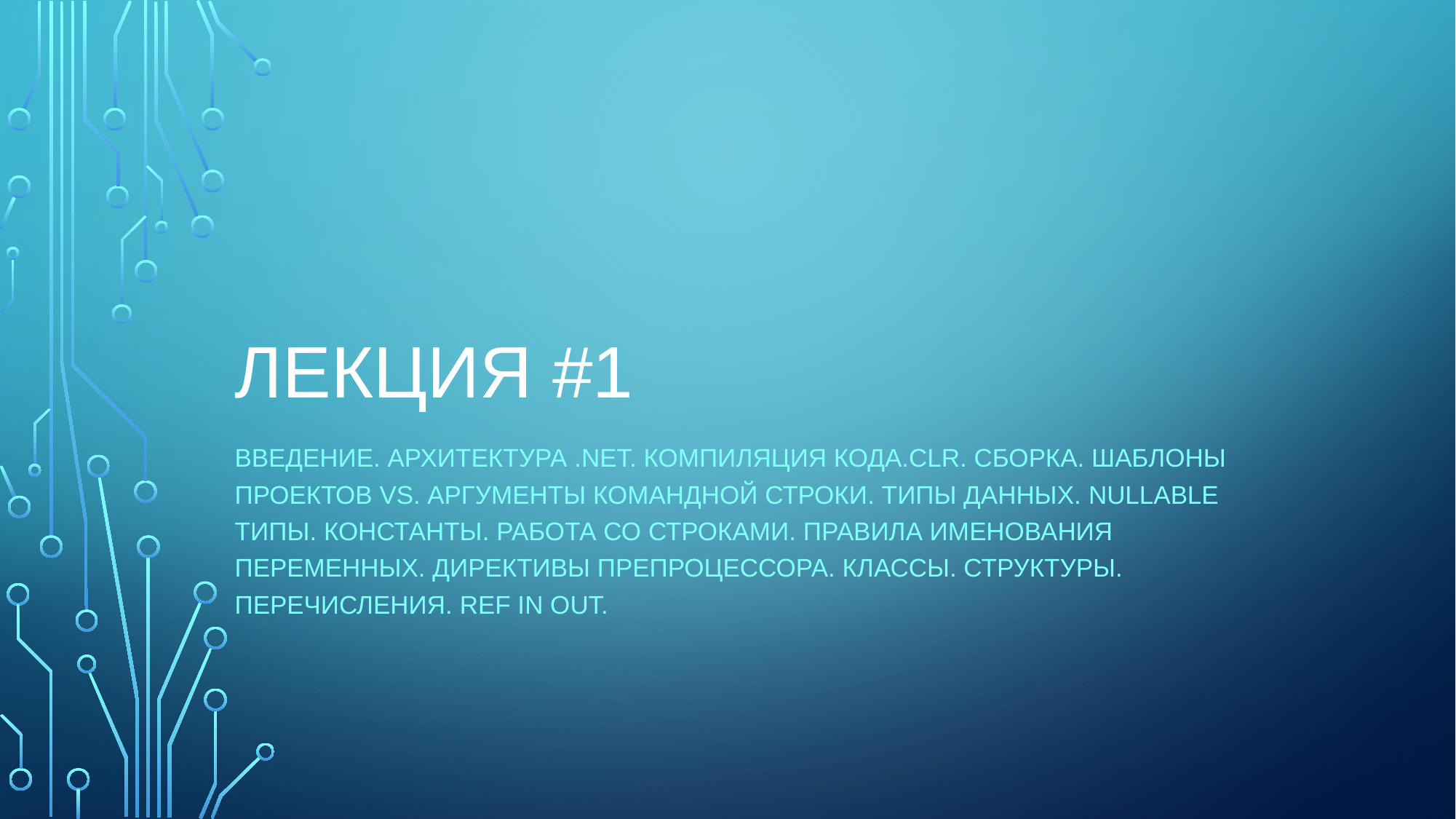

# Лекция #1
Введение. Архитектура .NET. Компиляция кода.CLR. Сборка. Шаблоны проектов VS. Аргументы командной строки. Типы данных. Nullable типы. Константы. Работа со строками. Правила именования переменных. Директивы препроцессора. Классы. Структуры. Перечисления. REF in OUT.